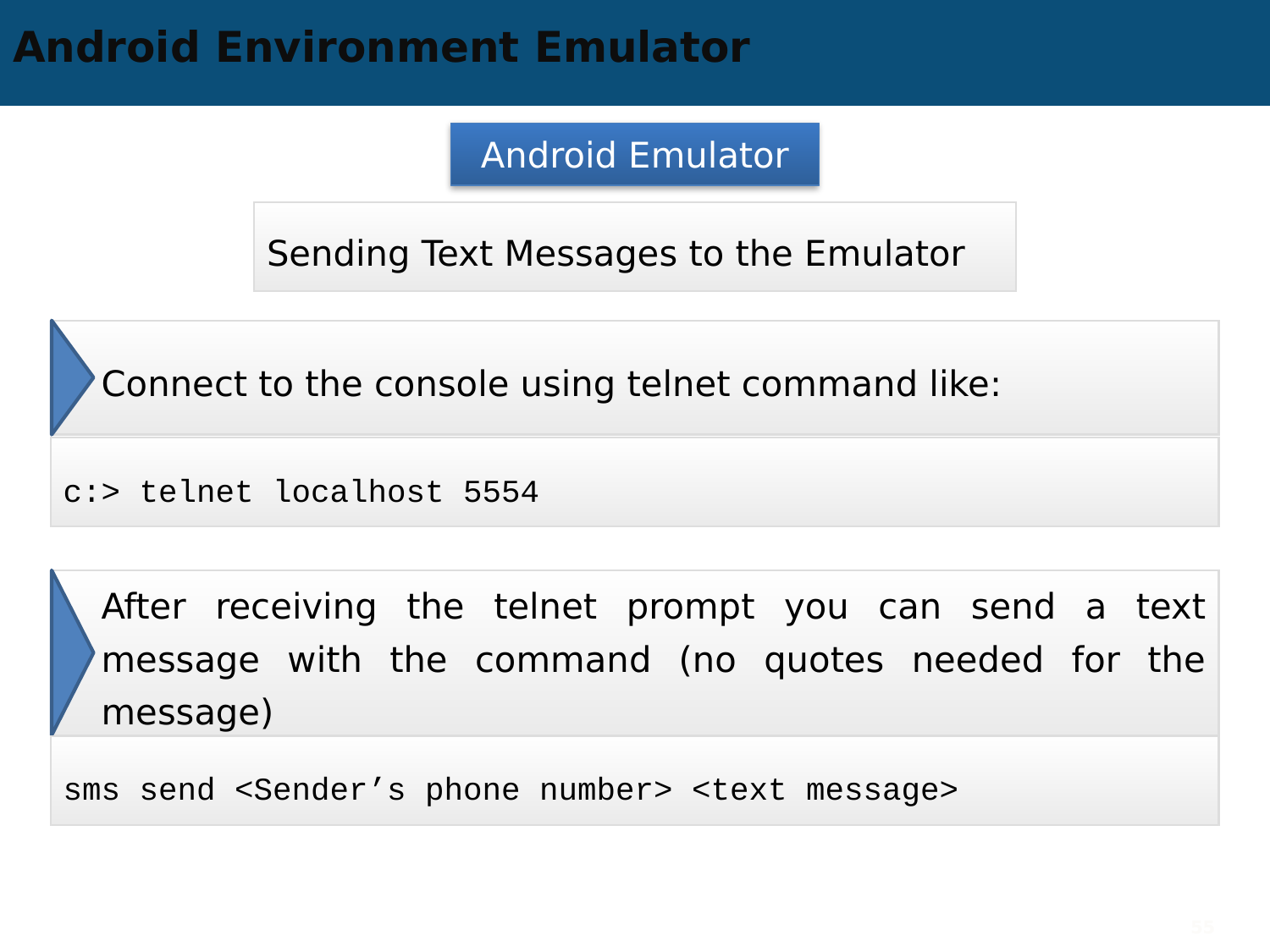

# Android Environment Emulator
Android Emulator
Sending Text Messages to the Emulator
Connect to the console using telnet command like:

c:> telnet localhost 5554
After receiving the telnet prompt you can send a text message with the command (no quotes needed for the message)

sms send <Sender’s phone number> <text message>